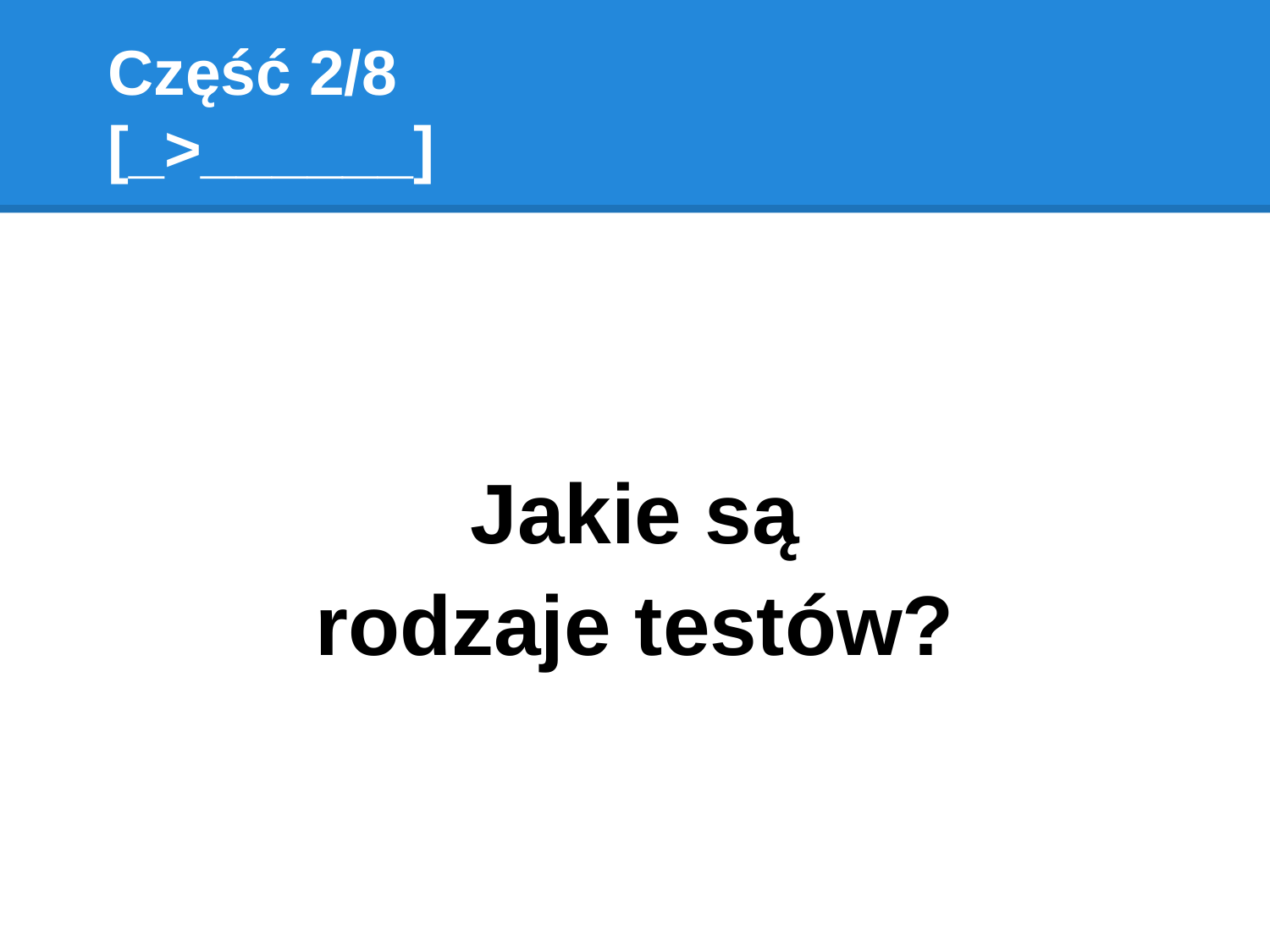

# Część 2/8
[_>______]

Jakie są
rodzaje testów?